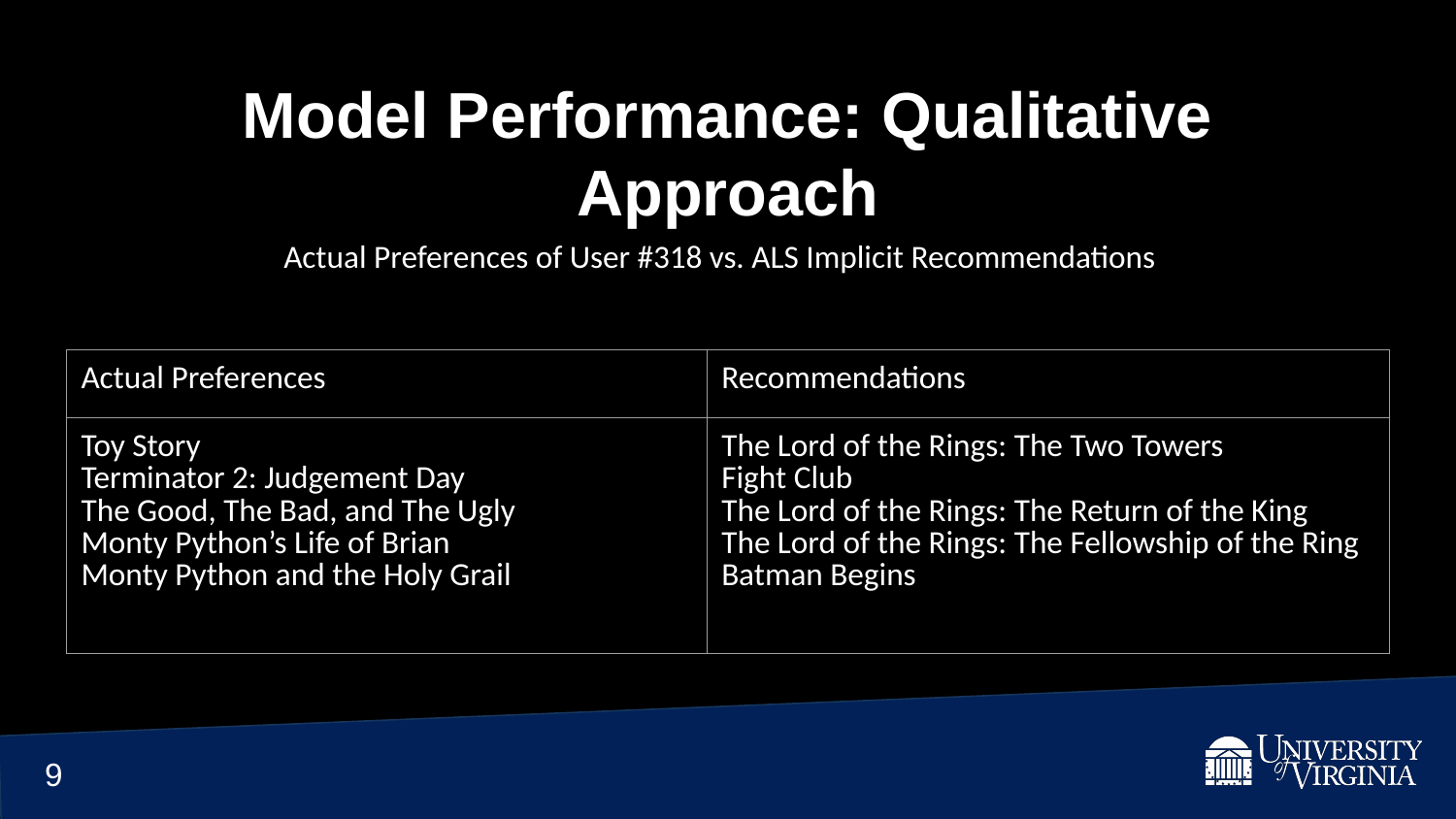

Model Performance: Qualitative Approach
Actual Preferences of User #318 vs. ALS Implicit Recommendations

| Actual Preferences | Recommendations |
| --- | --- |
| Toy Story Terminator 2: Judgement Day The Good, The Bad, and The Ugly Monty Python’s Life of Brian Monty Python and the Holy Grail | The Lord of the Rings: The Two Towers Fight Club The Lord of the Rings: The Return of the King The Lord of the Rings: The Fellowship of the Ring Batman Begins |
9